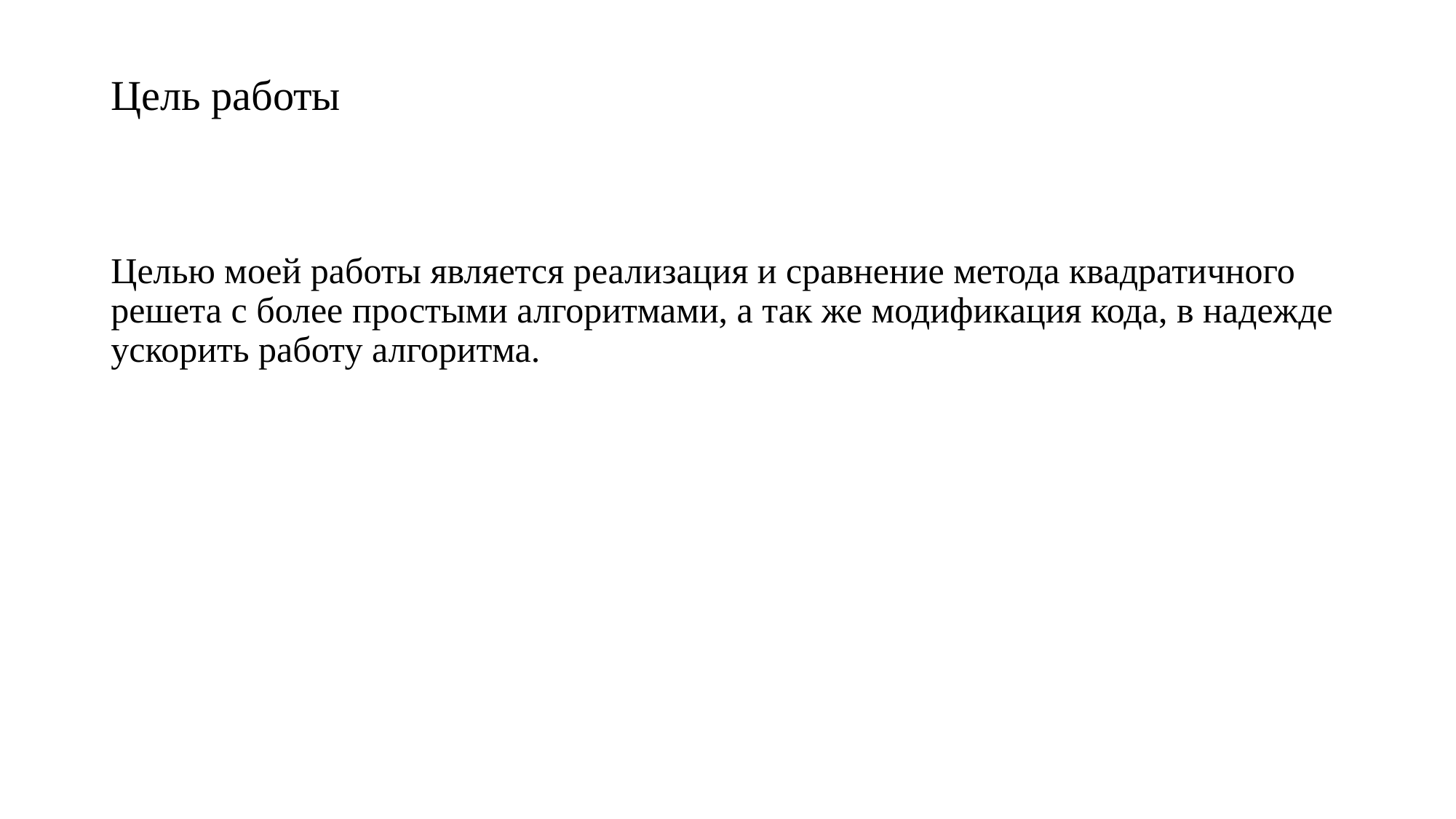

# Цель работы
Целью моей работы является реализация и сравнение метода квадратичного решета с более простыми алгоритмами, а так же модификация кода, в надежде ускорить работу алгоритма.